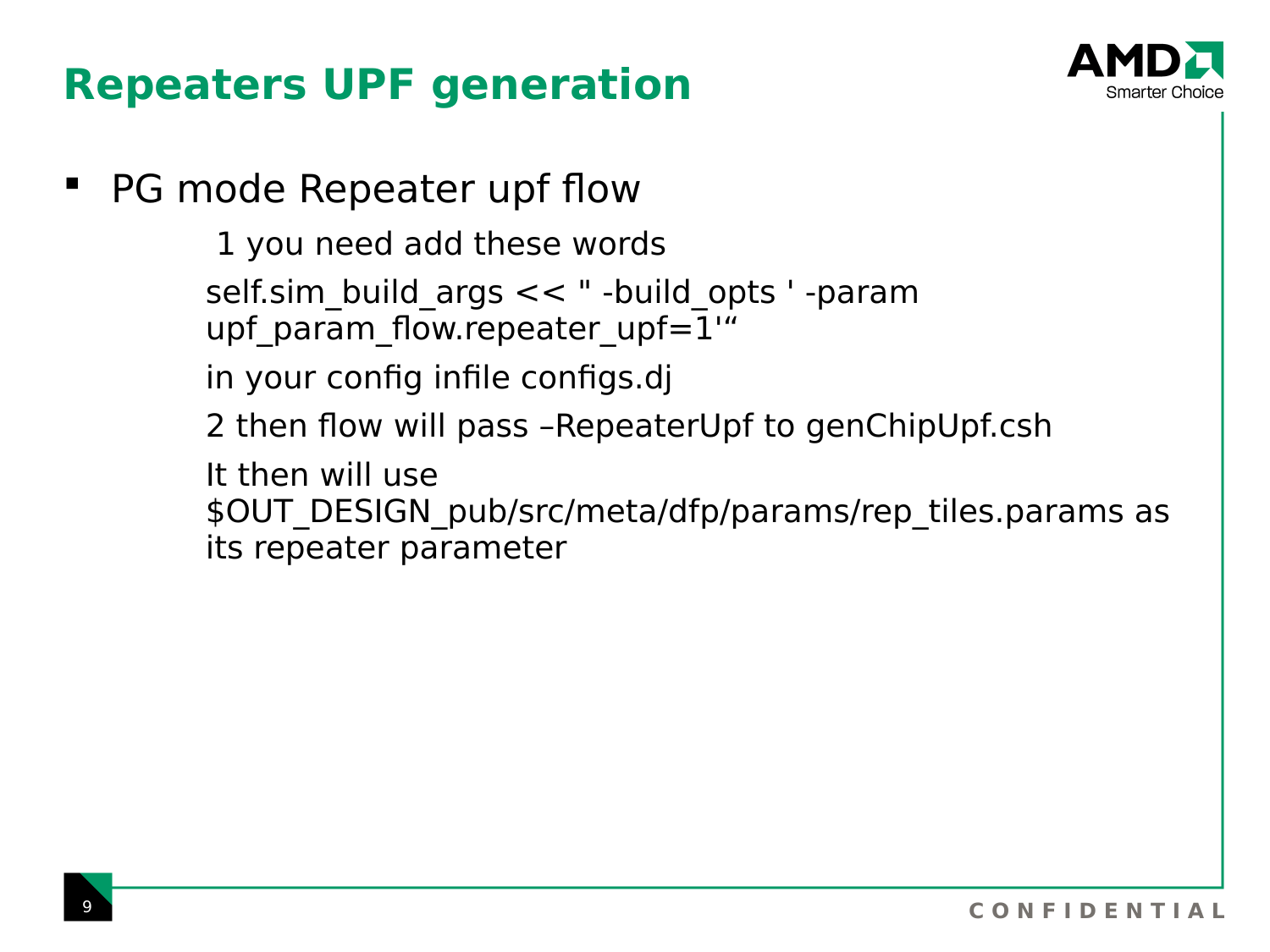

# Repeaters UPF generation
PG mode Repeater upf flow
 1 you need add these words
self.sim_build_args << " -build_opts ' -param upf_param_flow.repeater_upf=1'“
in your config infile configs.dj
2 then flow will pass –RepeaterUpf to genChipUpf.csh
It then will use $OUT_DESIGN_pub/src/meta/dfp/params/rep_tiles.params as its repeater parameter

9